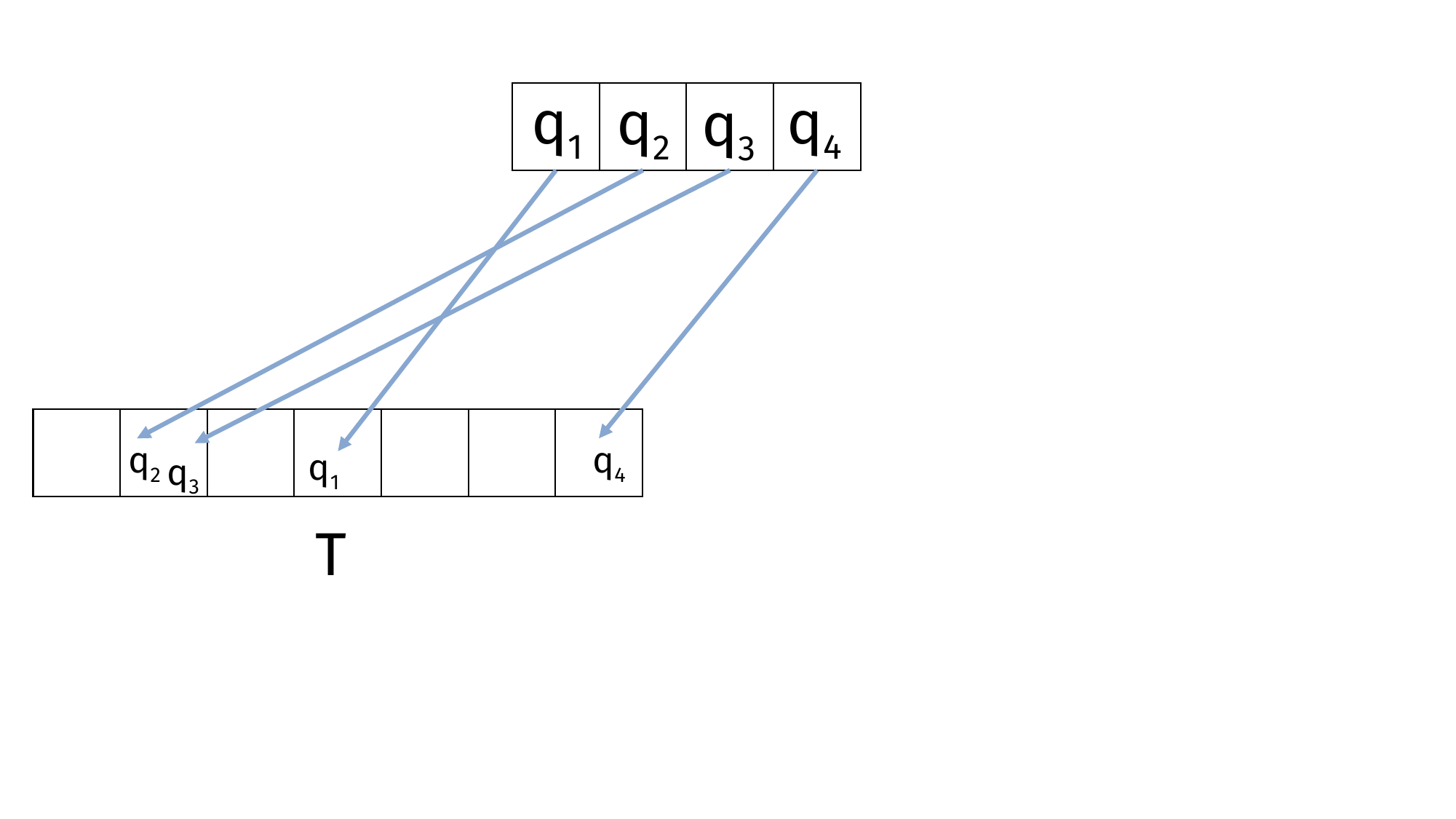

q4
q1
q2
q3

q2
q4
q1
q3
T